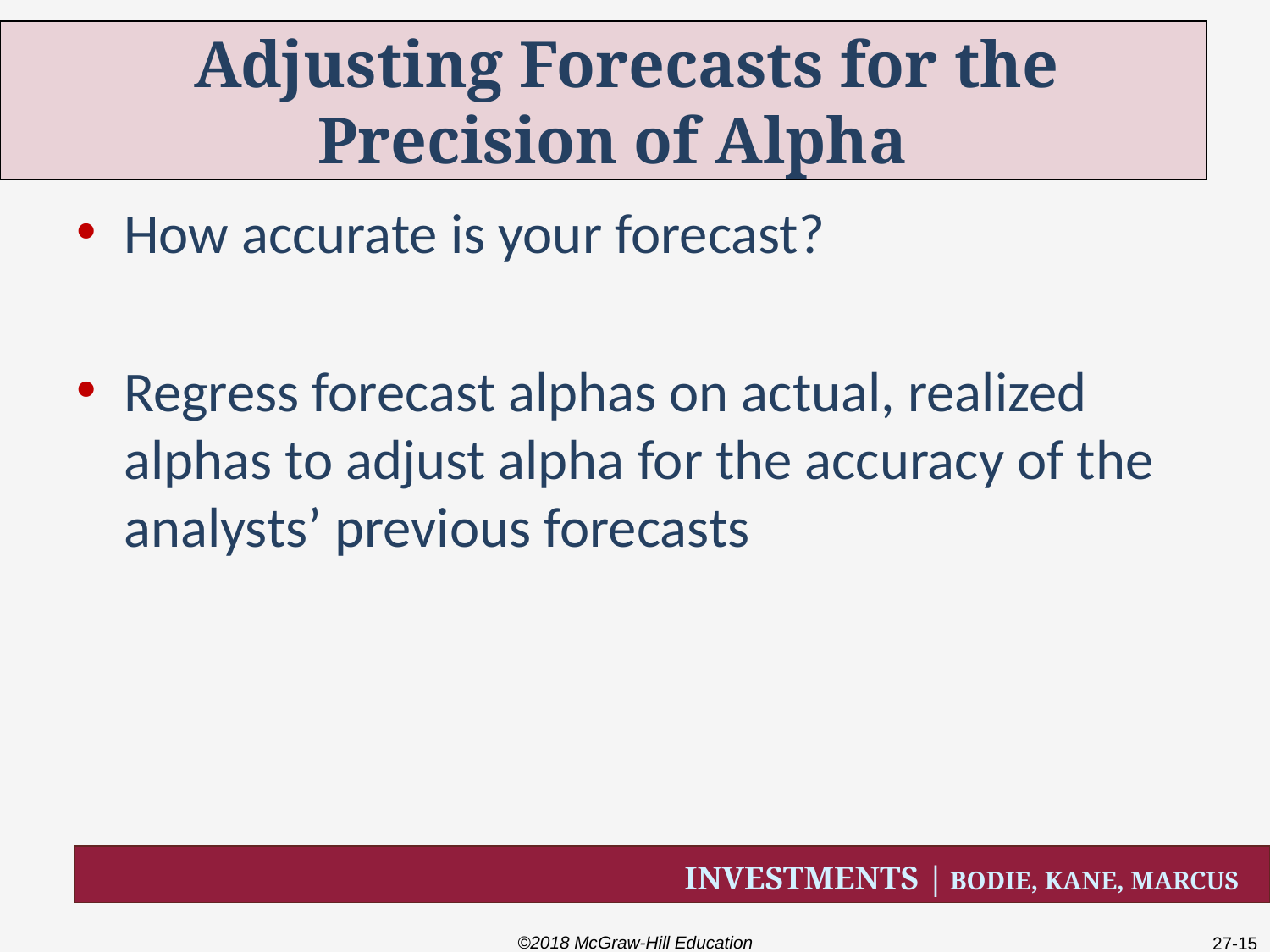

# Adjusting Forecasts for the Precision of Alpha
How accurate is your forecast?

Regress forecast alphas on actual, realized alphas to adjust alpha for the accuracy of the analysts’ previous forecasts
©2018 McGraw-Hill Education
27-15